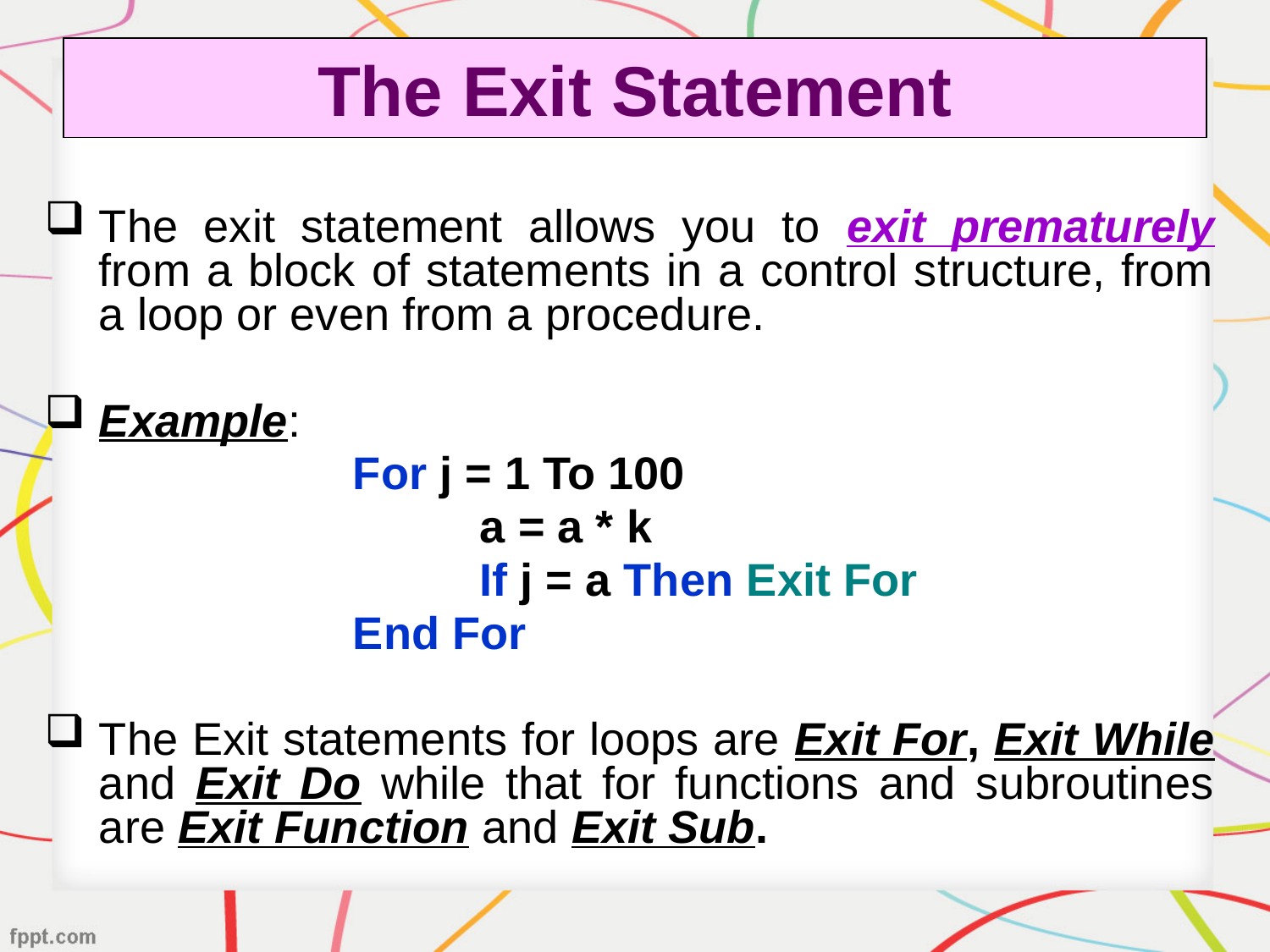

# The Exit Statement
The exit statement allows you to exit prematurely from a block of statements in a control structure, from a loop or even from a procedure.

Example:
			For j = 1 To 100
				a = a * k
				If j = a Then Exit For
			End For

The Exit statements for loops are Exit For, Exit While and Exit Do while that for functions and subroutines are Exit Function and Exit Sub.